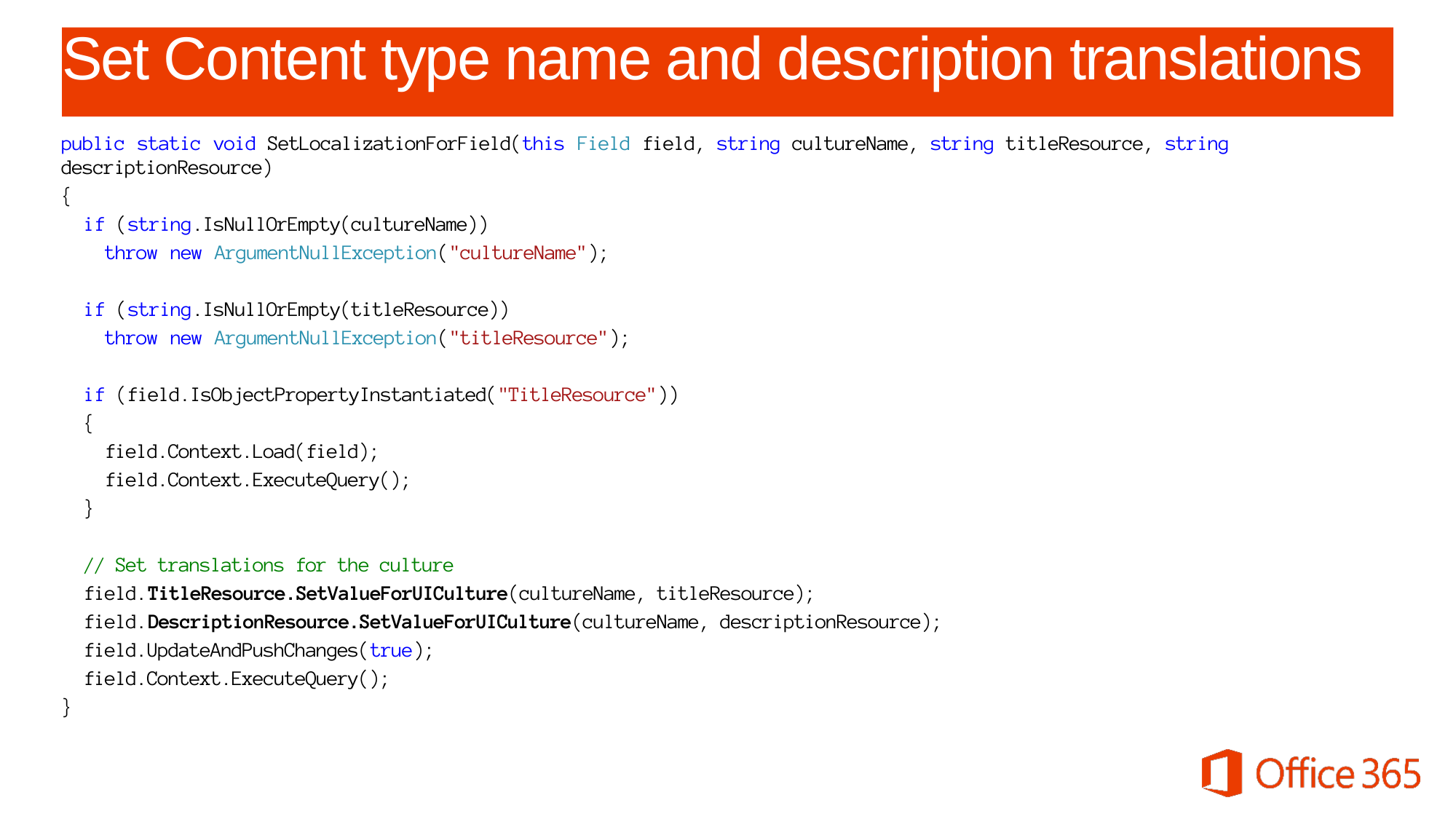

# Set Content type name and description translations
public static void SetLocalizationForField(this Field field, string cultureName, string titleResource, string descriptionResource)
{
  if (string.IsNullOrEmpty(cultureName))
    throw new ArgumentNullException("cultureName");

  if (string.IsNullOrEmpty(titleResource))
    throw new ArgumentNullException("titleResource");

  if (field.IsObjectPropertyInstantiated("TitleResource"))
  {
    field.Context.Load(field);
    field.Context.ExecuteQuery();
  }

  // Set translations for the culture
  field.TitleResource.SetValueForUICulture(cultureName, titleResource);
  field.DescriptionResource.SetValueForUICulture(cultureName, descriptionResource);
  field.UpdateAndPushChanges(true);
  field.Context.ExecuteQuery();
}